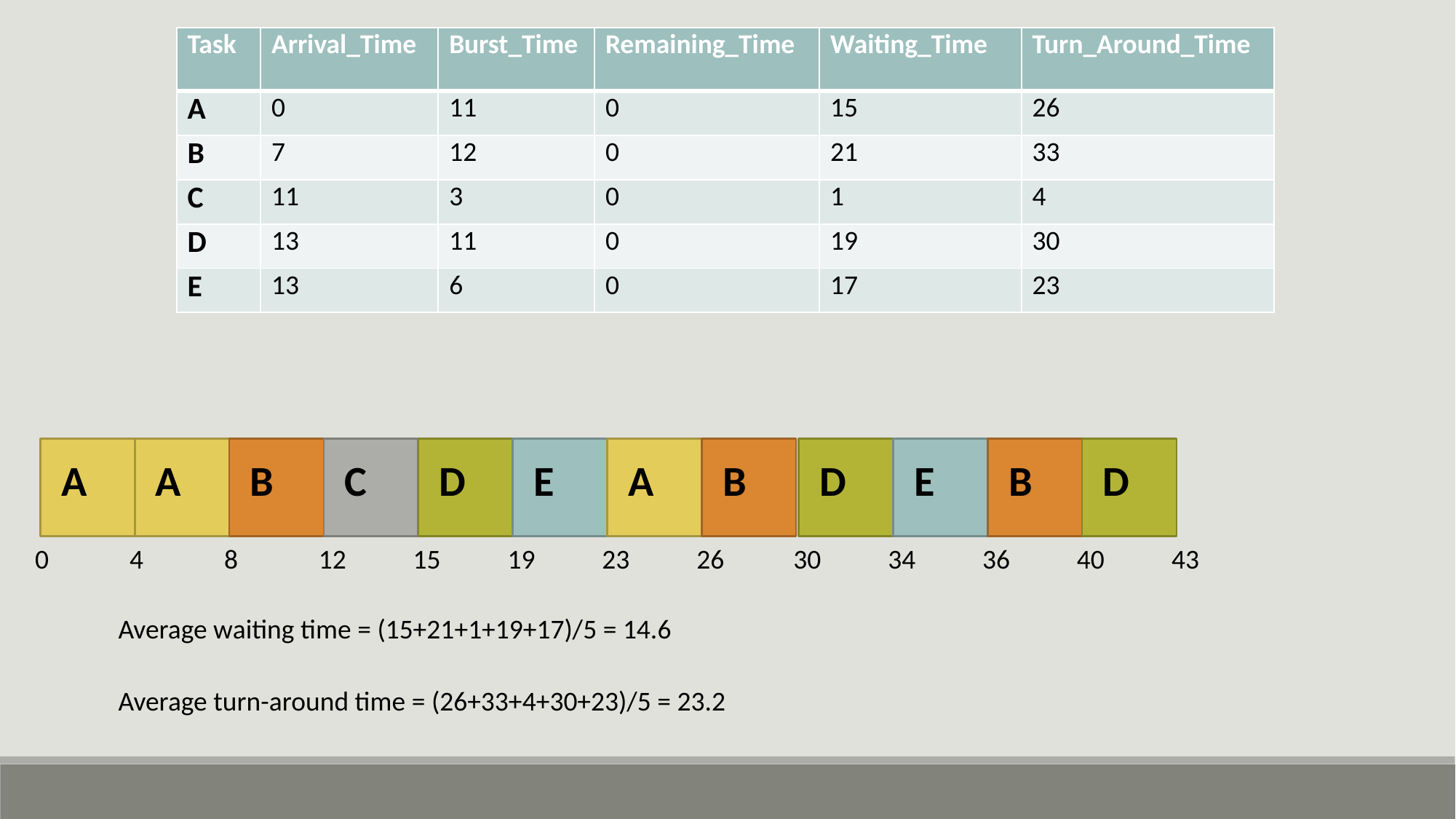

| Task | Arrival\_Time | Burst\_Time | Remaining\_Time | Waiting\_Time | Turn\_Around\_Time |
| --- | --- | --- | --- | --- | --- |
| A | 0 | 11 | 0 | 15 | 26 |
| B | 7 | 12 | 0 | 21 | 33 |
| C | 11 | 3 | 0 | 1 | 4 |
| D | 13 | 11 | 0 | 19 | 30 |
| E | 13 | 6 | 0 | 17 | 23 |

A
A
B
C
D
E
A
B
D
E
B
D
0
43
4
8
12
15
19
23
26
30
34
36
40
Average waiting time = (15+21+1+19+17)/5 = 14.6
Average turn-around time = (26+33+4+30+23)/5 = 23.2